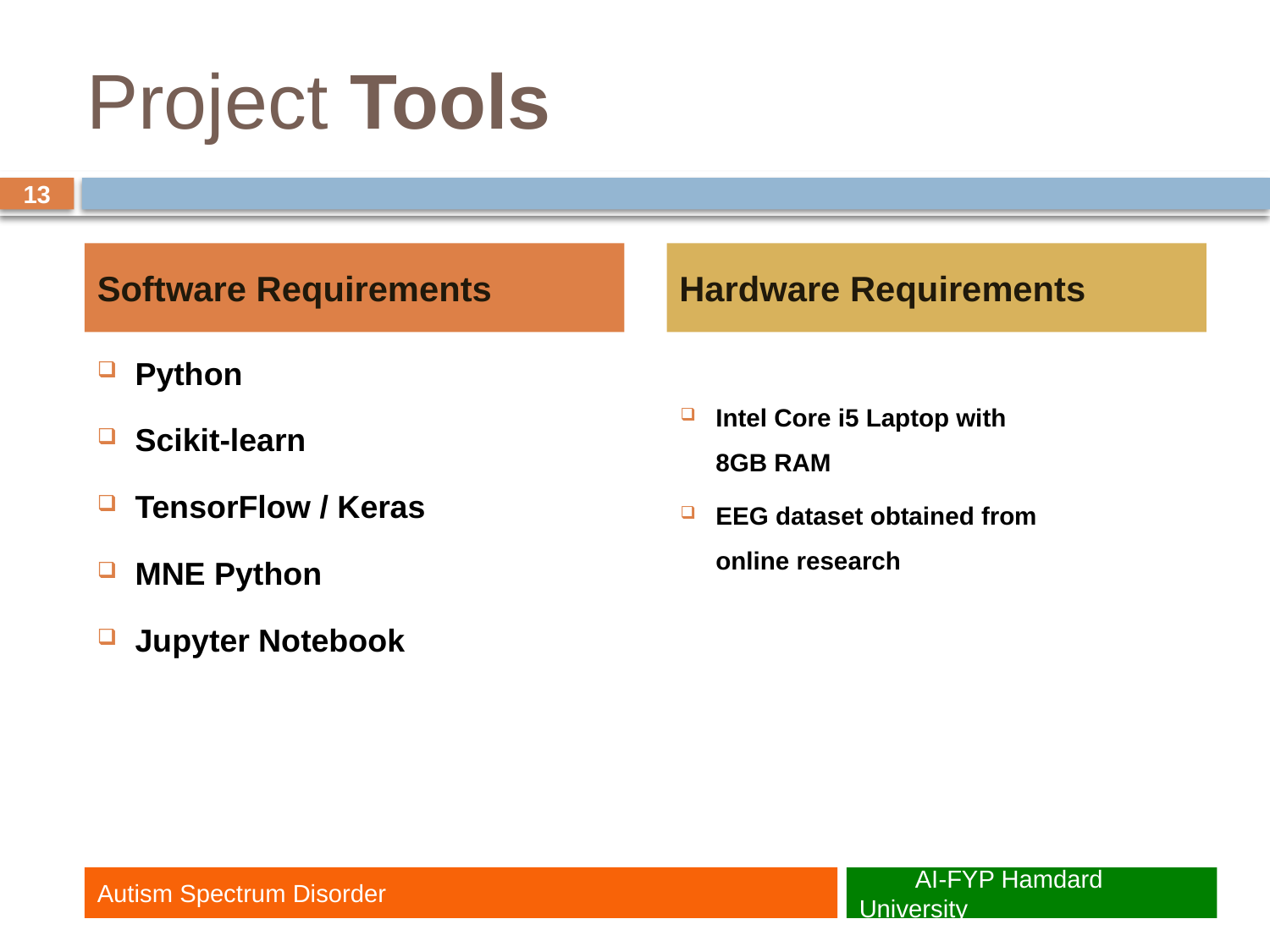

# Project Tools
13
Software Requirements
Hardware Requirements
Python
Scikit-learn
TensorFlow / Keras
MNE Python
Jupyter Notebook
Intel Core i5 Laptop with
8GB RAM
EEG dataset obtained from
online research
Autism Spectrum Disorder
        AI-FYP Hamdard University